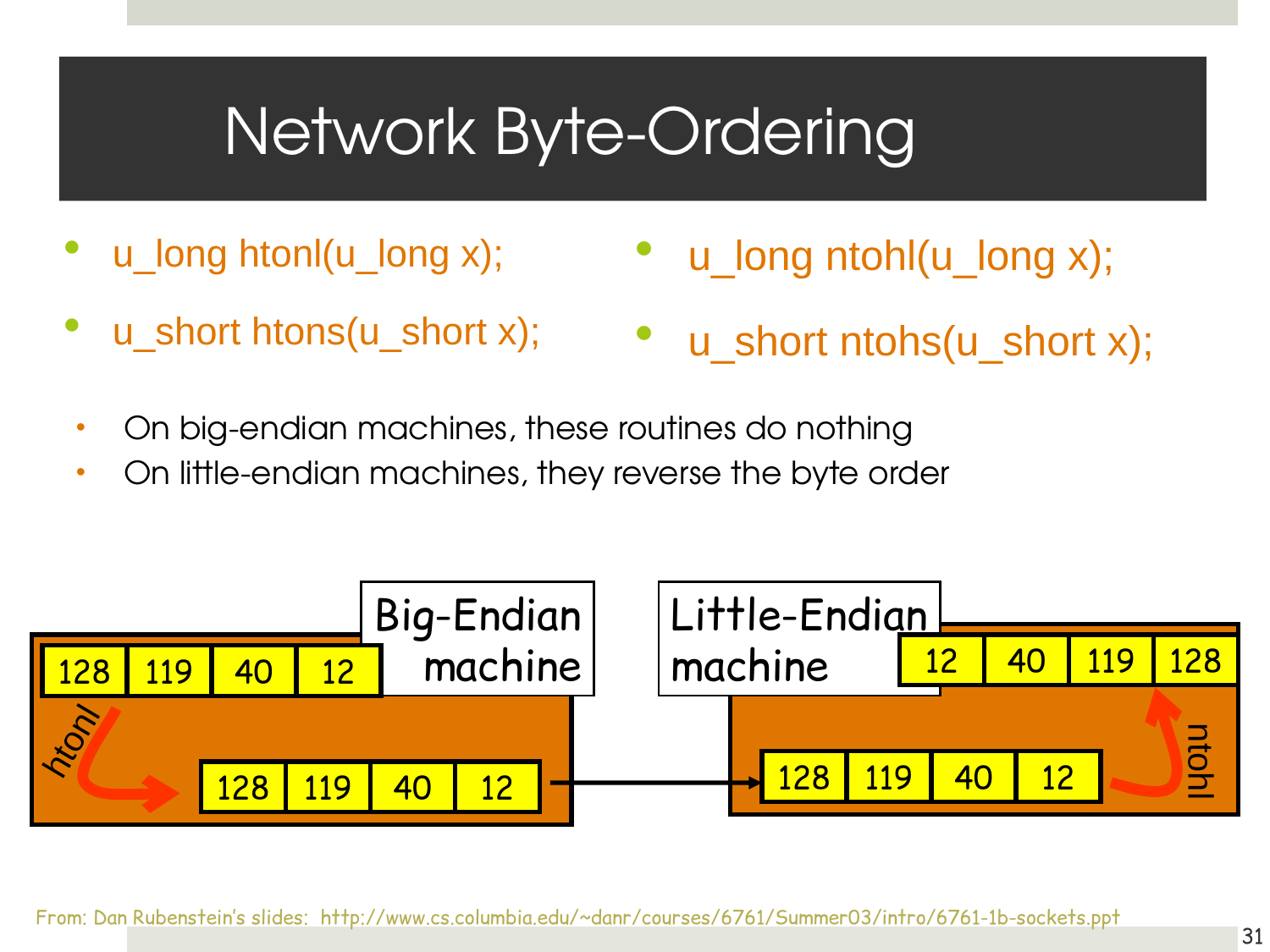

# Network Byte-Ordering
u_long htonl(u_long x);
u_short htons(u_short x);
u_long ntohl(u_long x);
u_short ntohs(u_short x);

On big-endian machines, these routines do nothing
On little-endian machines, they reverse the byte order
Big-Endian
machine
Little-Endian
machine

12
40
119
128
128.119.40.12
128
119
40
12
128.119.40.12

htonl

ntohl
128
119
40
12
128
119
40
12

From: Dan Rubenstein’s slides:  http://www.cs.columbia.edu/~danr/courses/6761/Summer03/intro/6761-1b-sockets.ppt
31